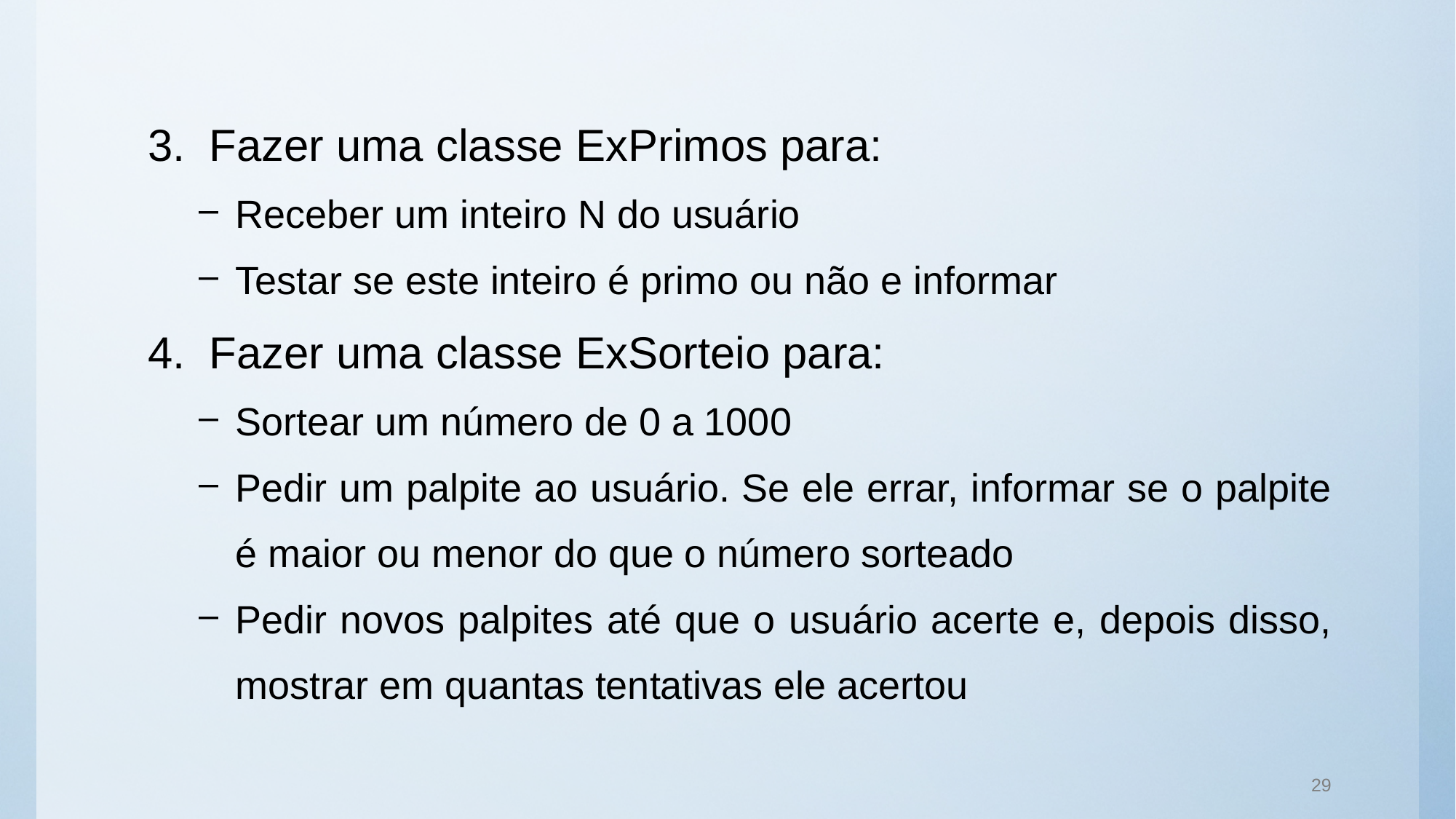

Fazer uma classe ExPrimos para:
Receber um inteiro N do usuário
Testar se este inteiro é primo ou não e informar
Fazer uma classe ExSorteio para:
Sortear um número de 0 a 1000
Pedir um palpite ao usuário. Se ele errar, informar se o palpite é maior ou menor do que o número sorteado
Pedir novos palpites até que o usuário acerte e, depois disso, mostrar em quantas tentativas ele acertou
29